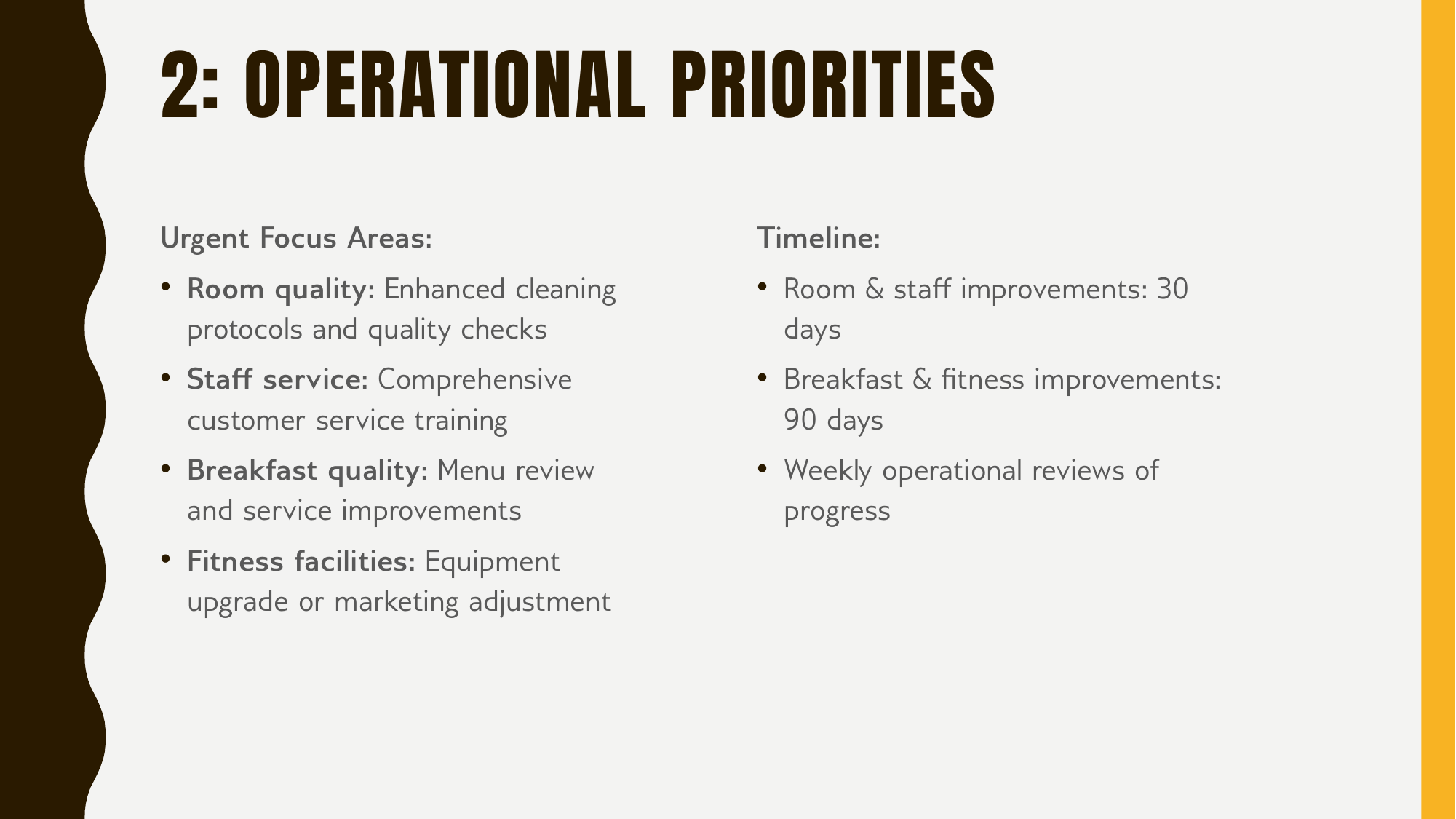

# 2: Operational Priorities
Urgent Focus Areas:
Room quality: Enhanced cleaning protocols and quality checks
Staff service: Comprehensive customer service training
Breakfast quality: Menu review and service improvements
Fitness facilities: Equipment upgrade or marketing adjustment
Timeline:
Room & staff improvements: 30 days
Breakfast & fitness improvements: 90 days
Weekly operational reviews of progress